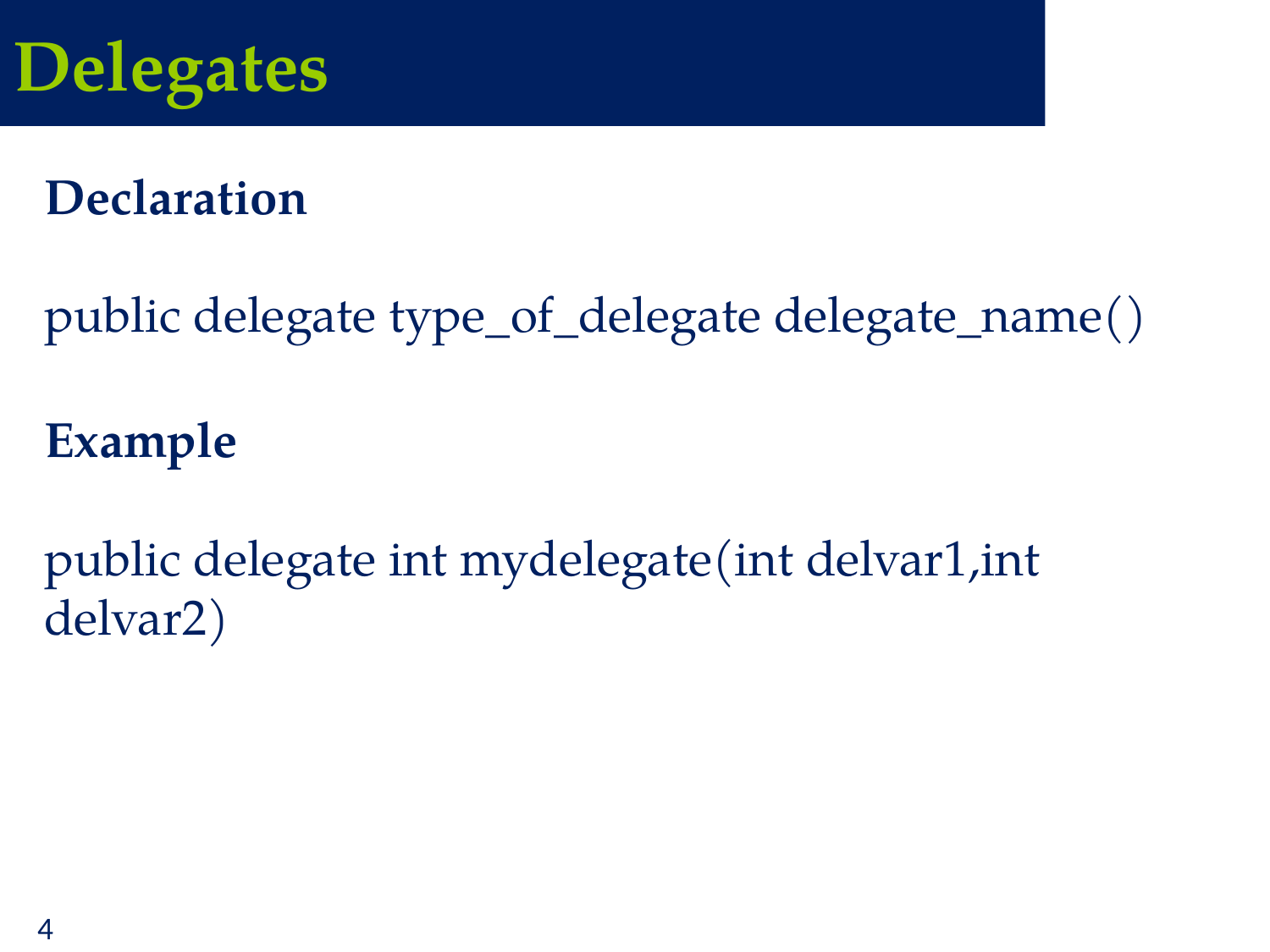

# Delegates
Declaration

public delegate type_of_delegate delegate_name()
Example

public delegate int mydelegate(int delvar1,int delvar2)
4